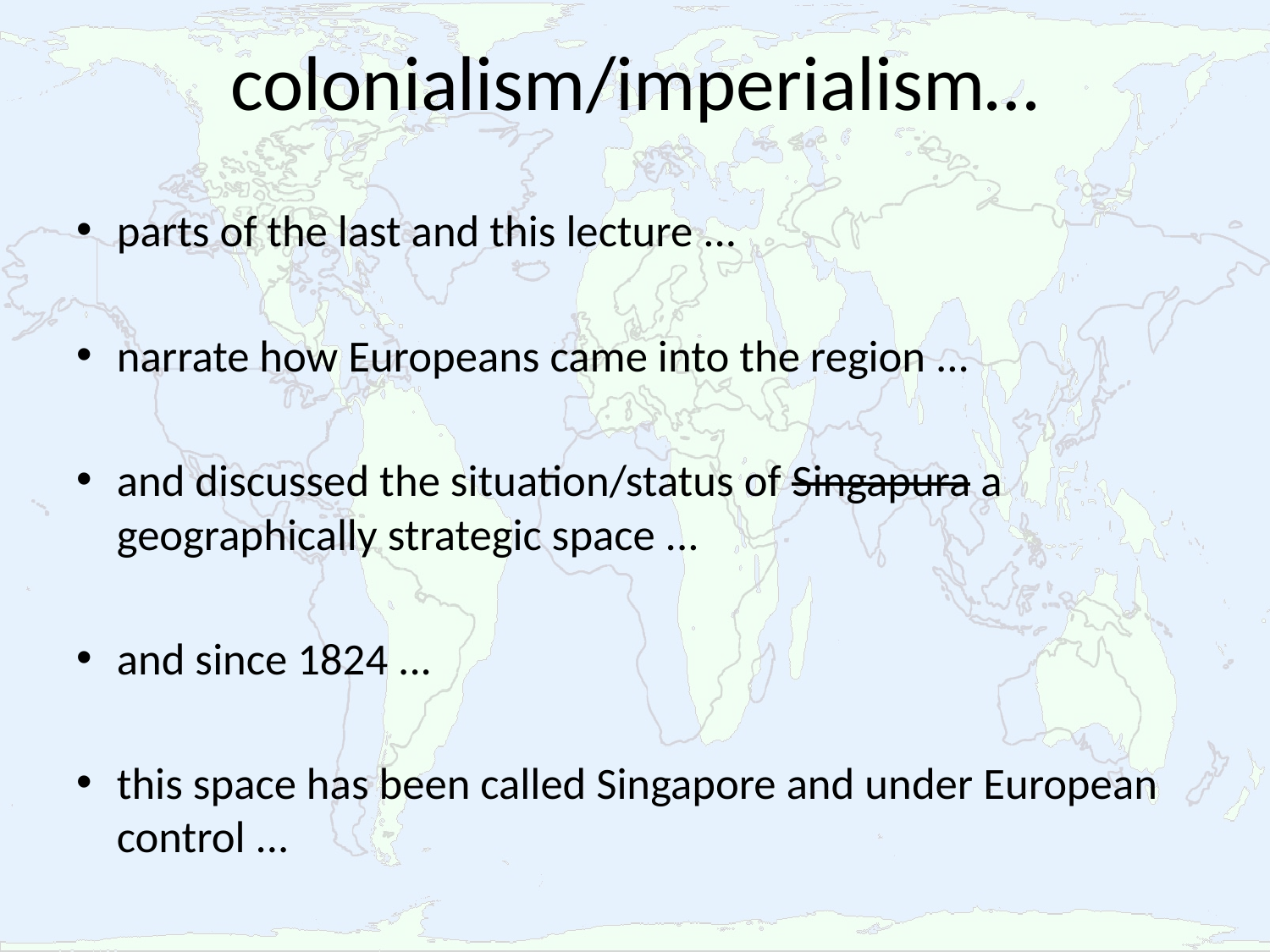

# colonialism/imperialism…
parts of the last and this lecture ...

narrate how Europeans came into the region ...

and discussed the situation/status of Singapura a geographically strategic space ...

and since 1824 ...

this space has been called Singapore and under European control ...